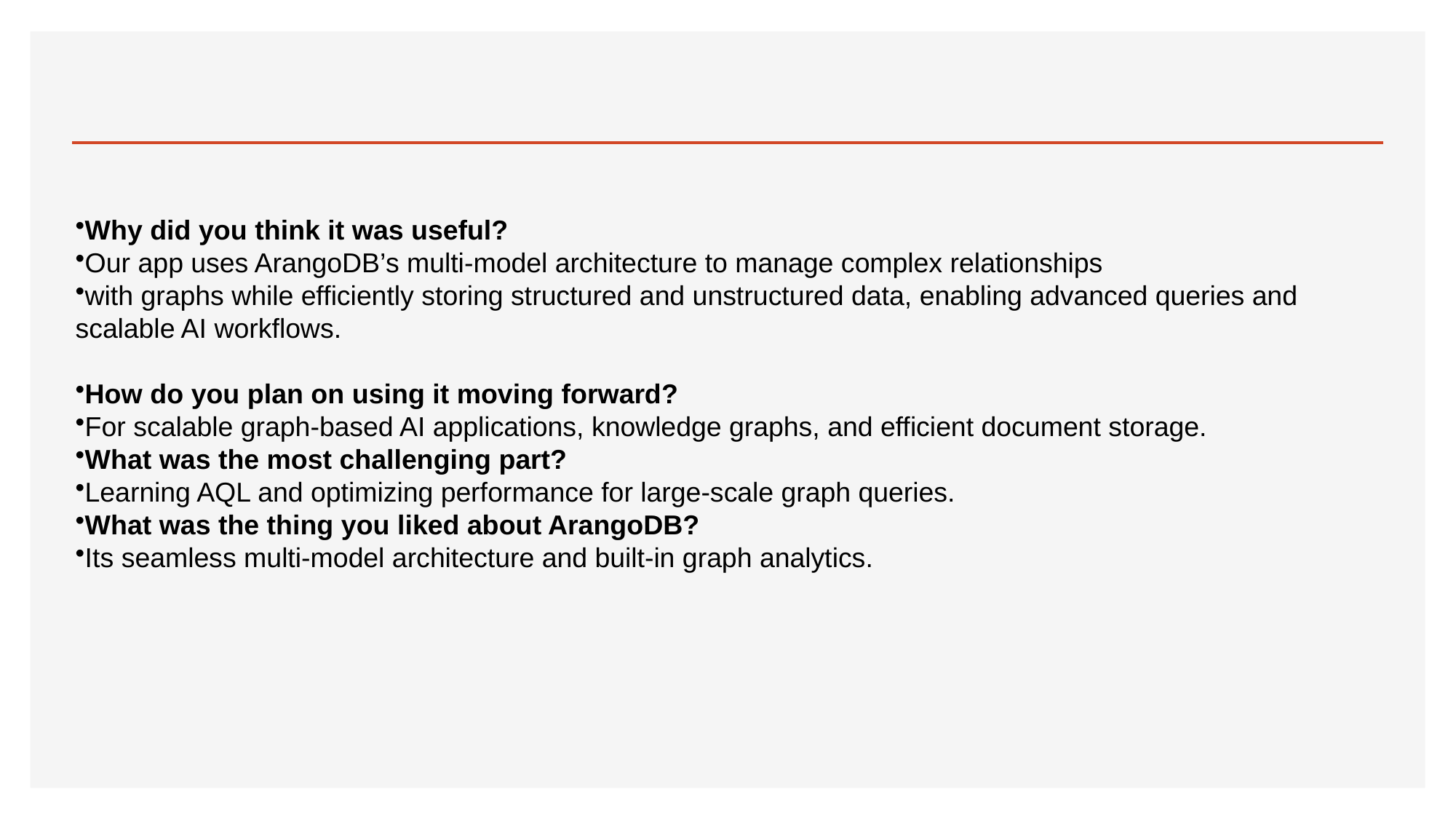

#
Why did you think it was useful?
Our app uses ArangoDB’s multi-model architecture to manage complex relationships
with graphs while efficiently storing structured and unstructured data, enabling advanced queries and scalable AI workflows.

How do you plan on using it moving forward?
For scalable graph-based AI applications, knowledge graphs, and efficient document storage.
What was the most challenging part?
Learning AQL and optimizing performance for large-scale graph queries.
What was the thing you liked about ArangoDB?
Its seamless multi-model architecture and built-in graph analytics.